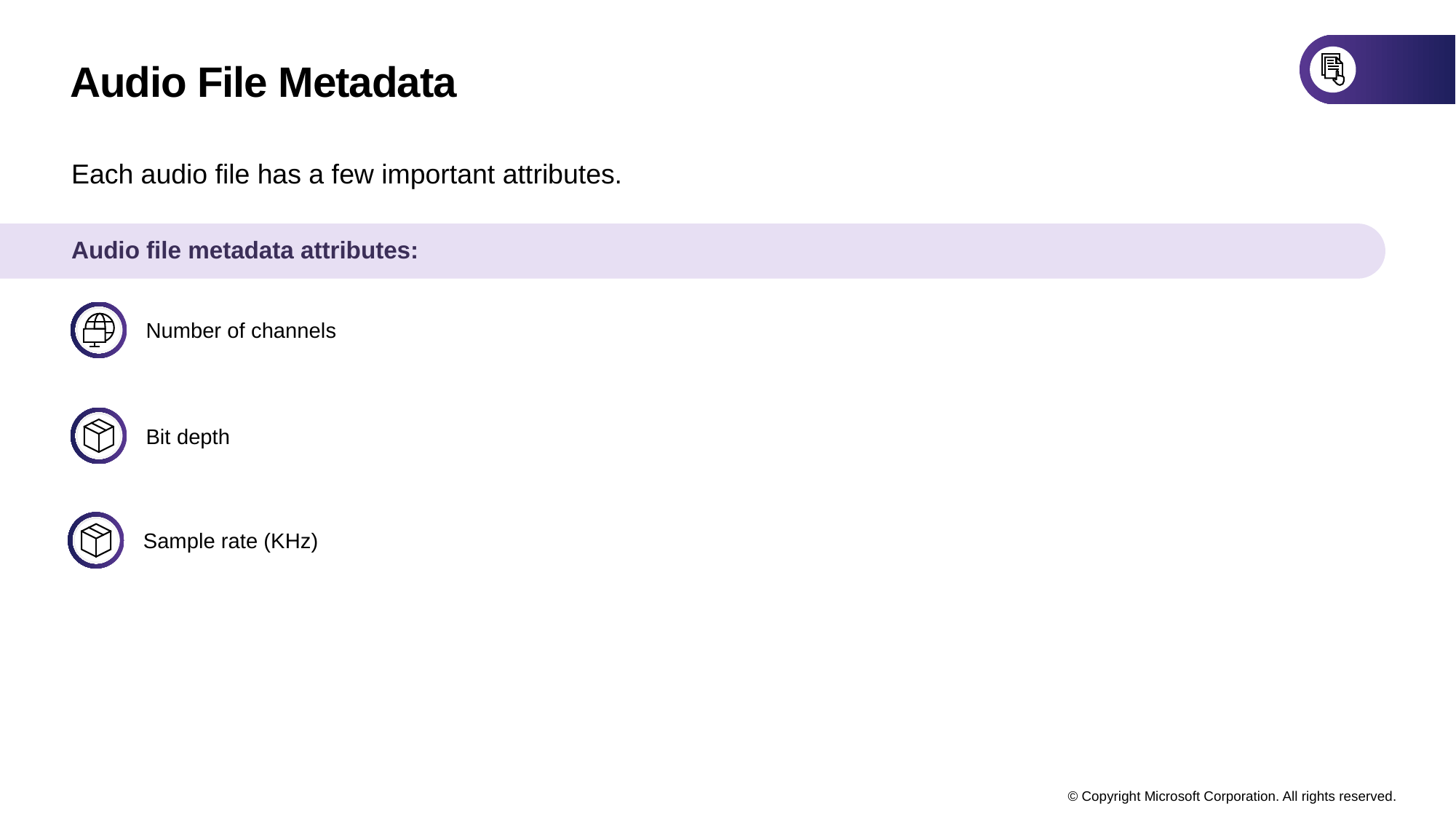

# Audio File Metadata
Each audio file has a few important attributes.
Audio file metadata attributes:

Number of channels

Bit depth

Sample rate (KHz)